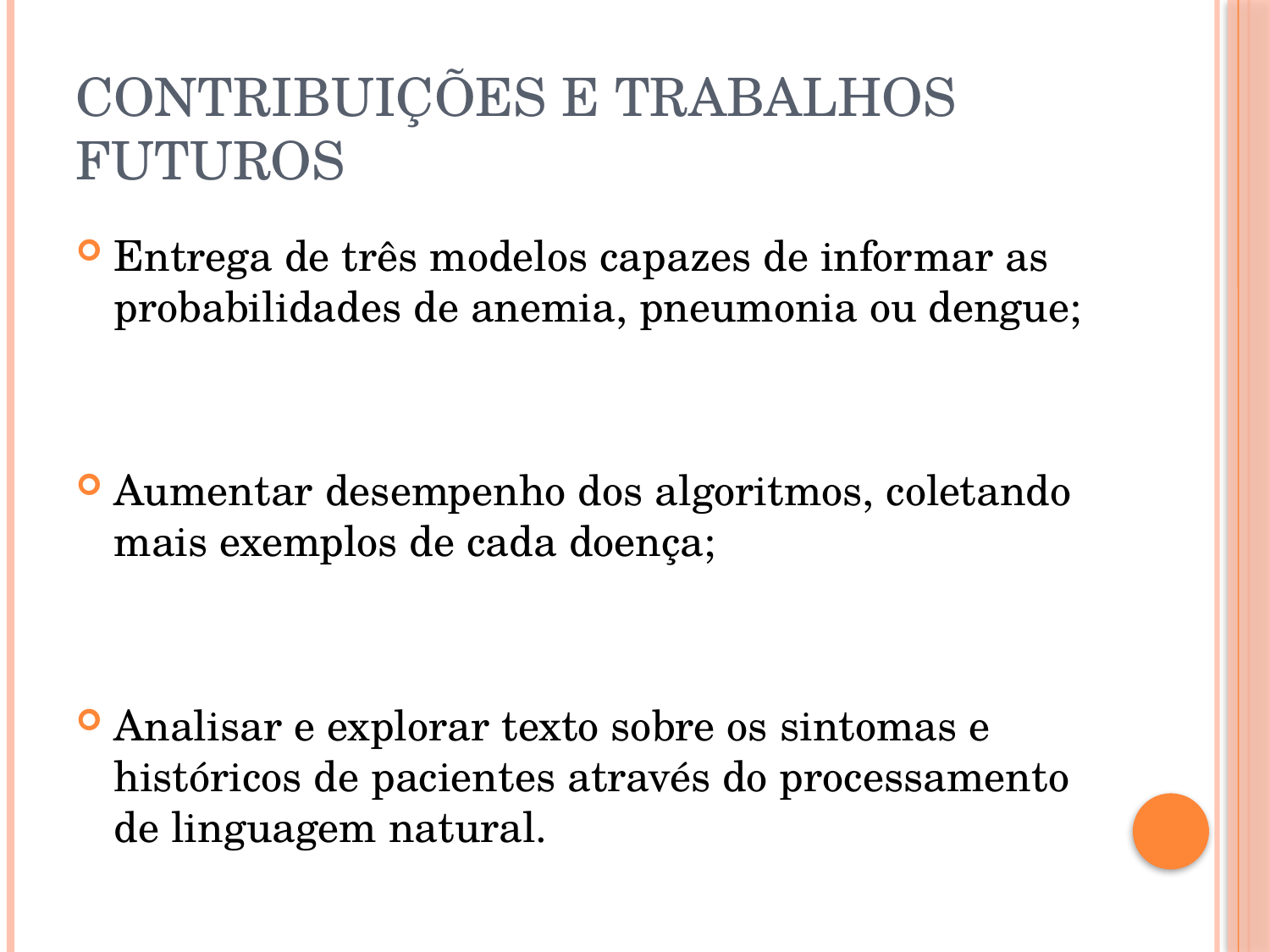

# CONTRIBUIÇÕES E TRABALHOS FUTUROS
Entrega de três modelos capazes de informar as probabilidades de anemia, pneumonia ou dengue;

Aumentar desempenho dos algoritmos, coletando mais exemplos de cada doença;

Analisar e explorar texto sobre os sintomas e históricos de pacientes através do processamento de linguagem natural.